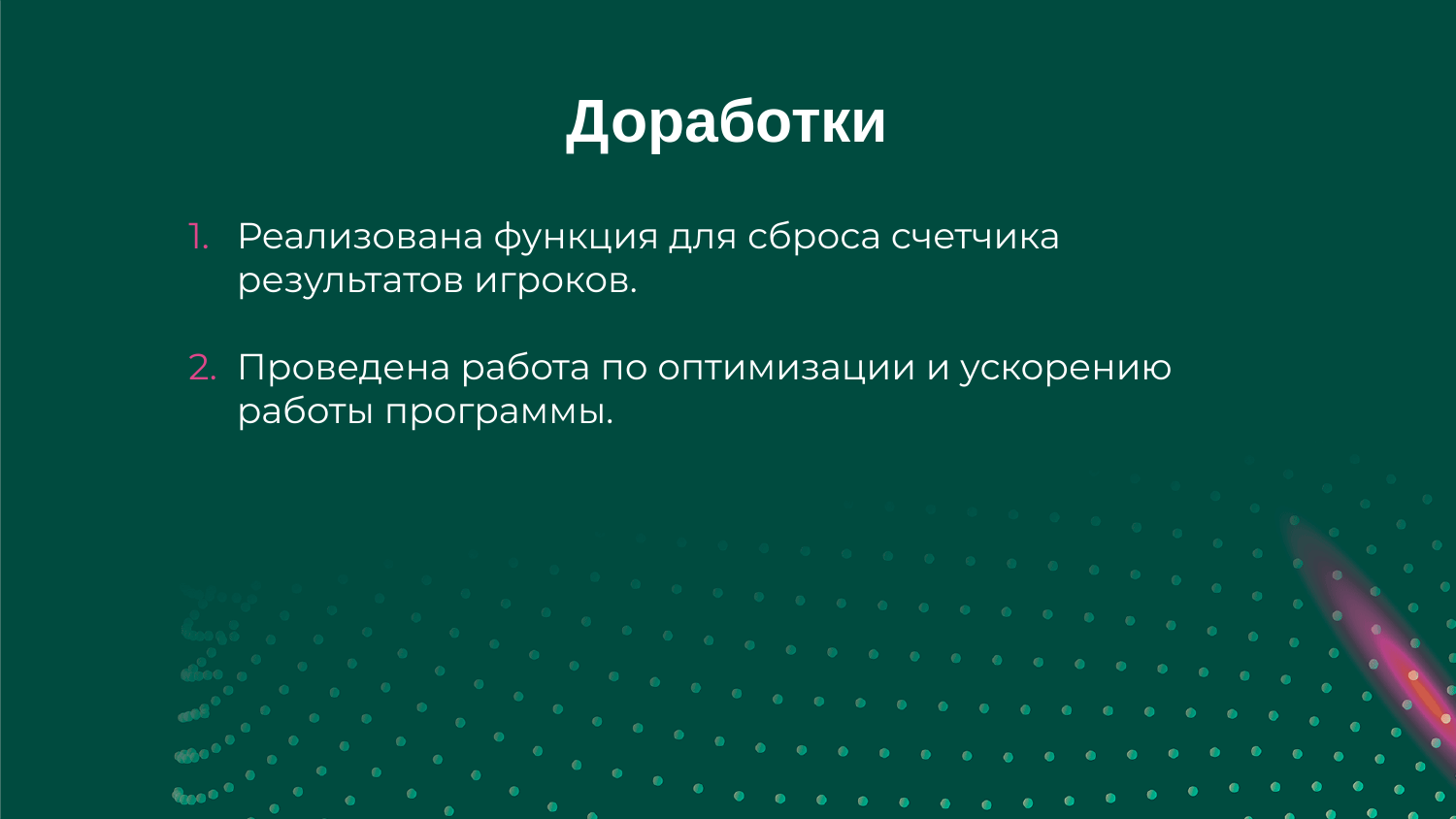

# Доработки
Реализована функция для сброса счетчика результатов игроков.

Проведена работа по оптимизации и ускорению работы программы.